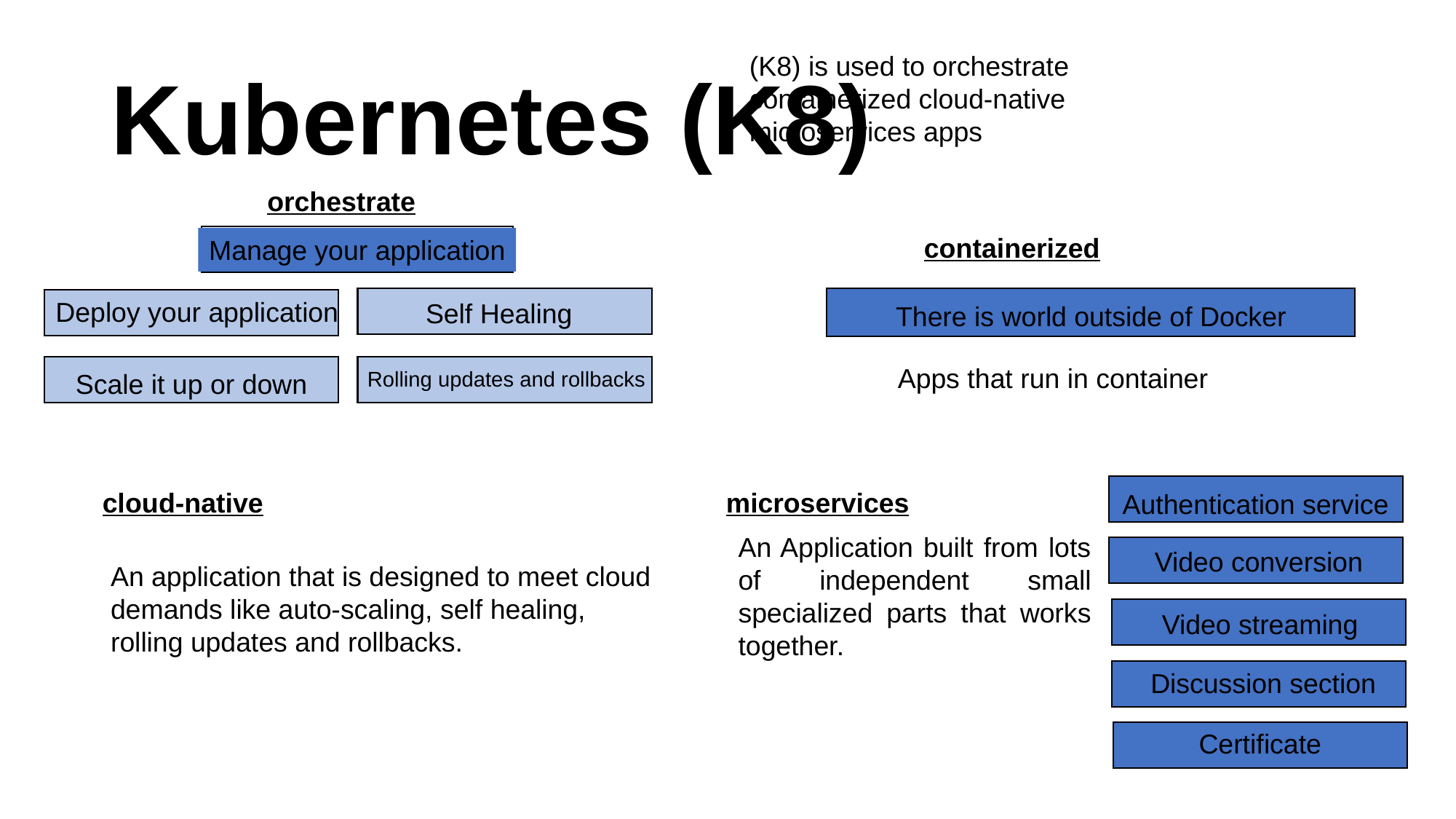

# Kubernetes (K8)
(K8) is used to orchestrate
containerized cloud-native microservices apps
orchestrate
containerized

Manage your application

Deploy your application

Self Healing
There is world outside of Docker
Apps that run in container

Rolling updates and rollbacks
Scale it up or down

cloud-native
microservices
Authentication service
An Application built from lots of independent small specialized parts that works together.

Video conversion
An application that is designed to meet cloud demands like auto-scaling, self healing, rolling updates and rollbacks.

Video streaming
Discussion section

Certificate